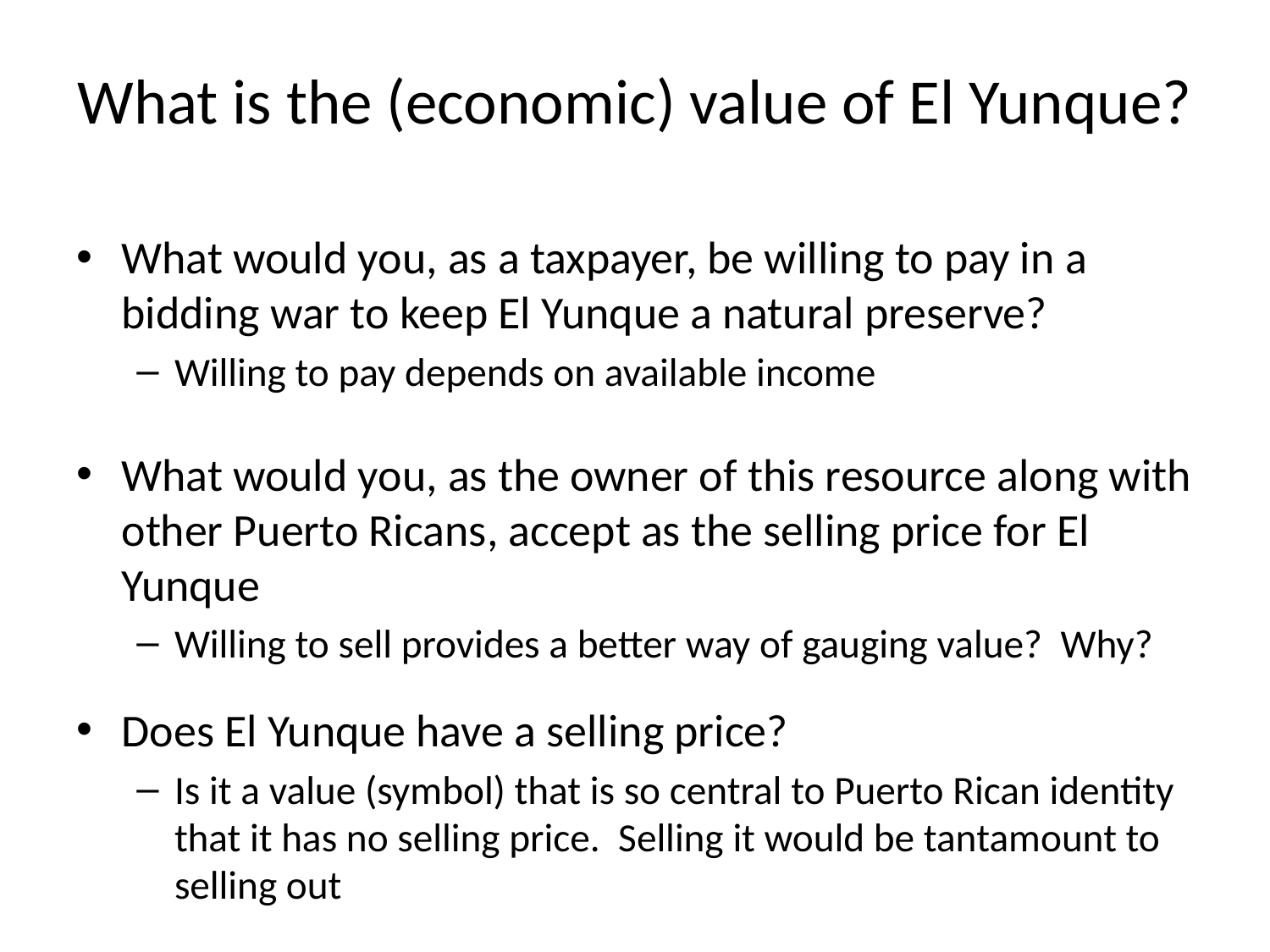

# What is the (economic) value of El Yunque?
What would you, as a taxpayer, be willing to pay in a bidding war to keep El Yunque a natural preserve?
Willing to pay depends on available income

What would you, as the owner of this resource along with other Puerto Ricans, accept as the selling price for El Yunque
Willing to sell provides a better way of gauging value?  Why?

Does El Yunque have a selling price?
Is it a value (symbol) that is so central to Puerto Rican identity that it has no selling price.  Selling it would be tantamount to selling out